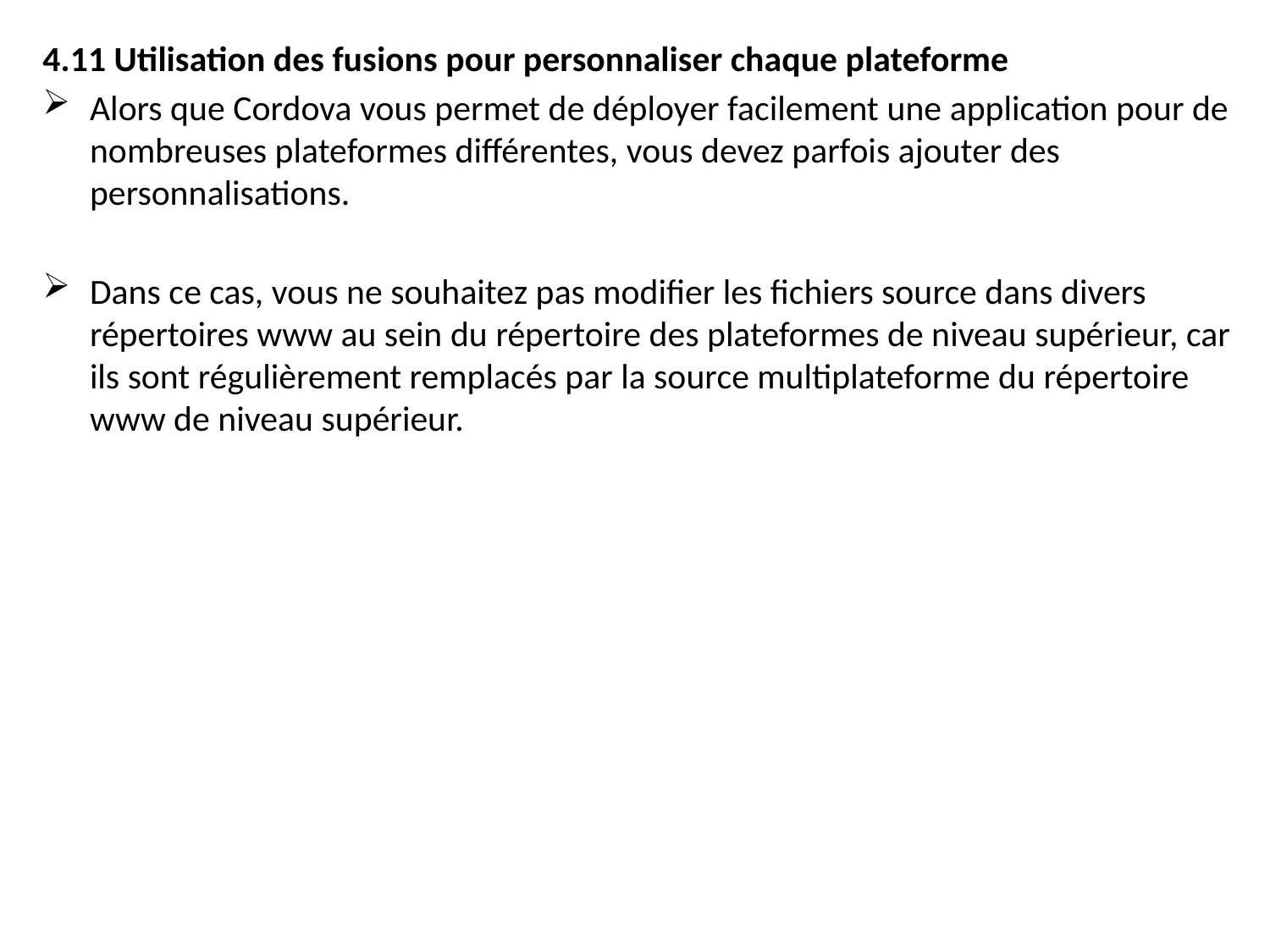

4.11 Utilisation des fusions pour personnaliser chaque plateforme
Alors que Cordova vous permet de déployer facilement une application pour de nombreuses plateformes différentes, vous devez parfois ajouter des personnalisations.

Dans ce cas, vous ne souhaitez pas modifier les fichiers source dans divers répertoires www au sein du répertoire des plateformes de niveau supérieur, car ils sont régulièrement remplacés par la source multiplateforme du répertoire www de niveau supérieur.